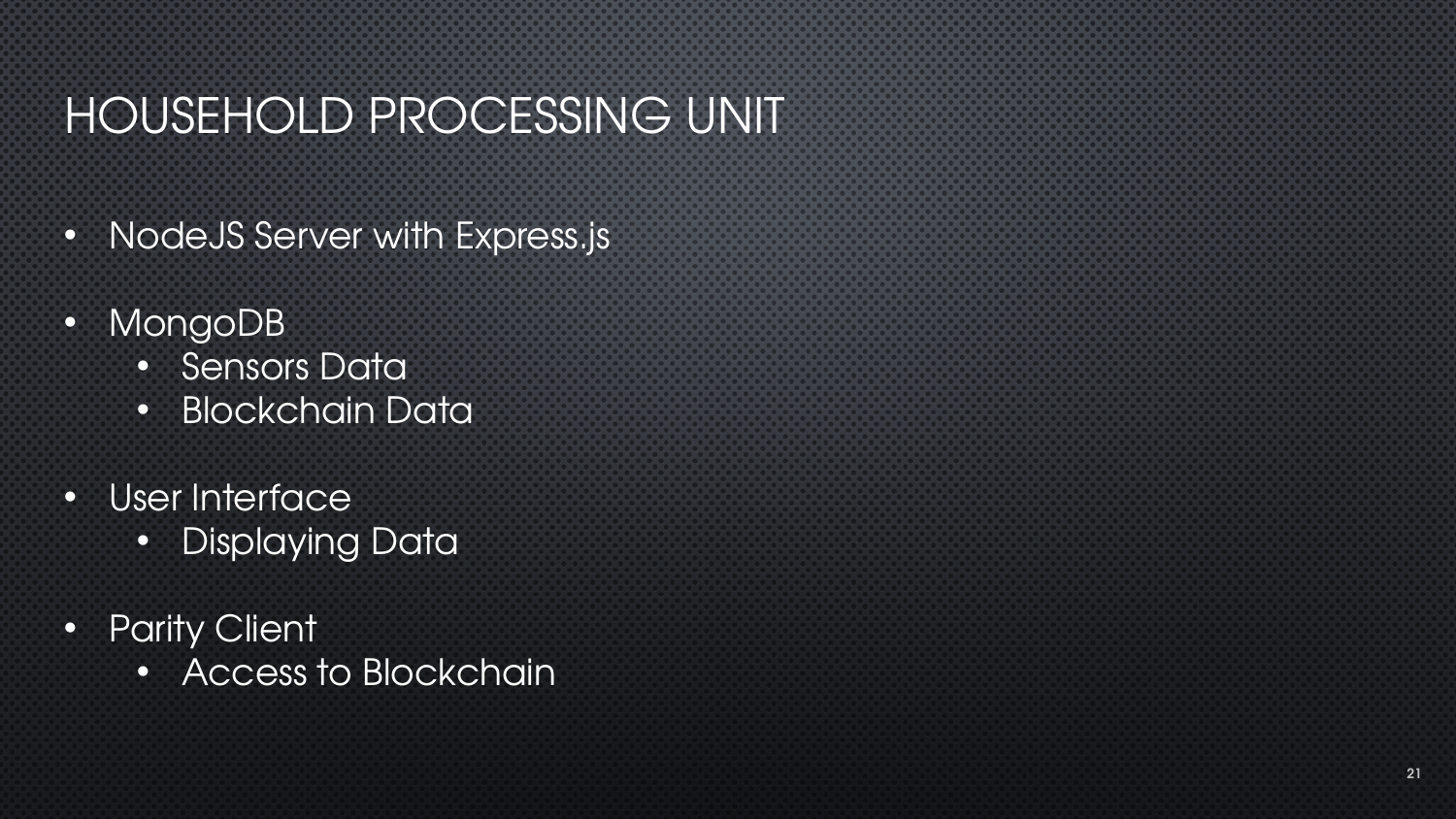

# Household processing Unit
NodeJS Server with Express.js
MongoDB
Sensors Data
Blockchain Data
User Interface
Displaying Data
Parity Client
Access to Blockchain
21